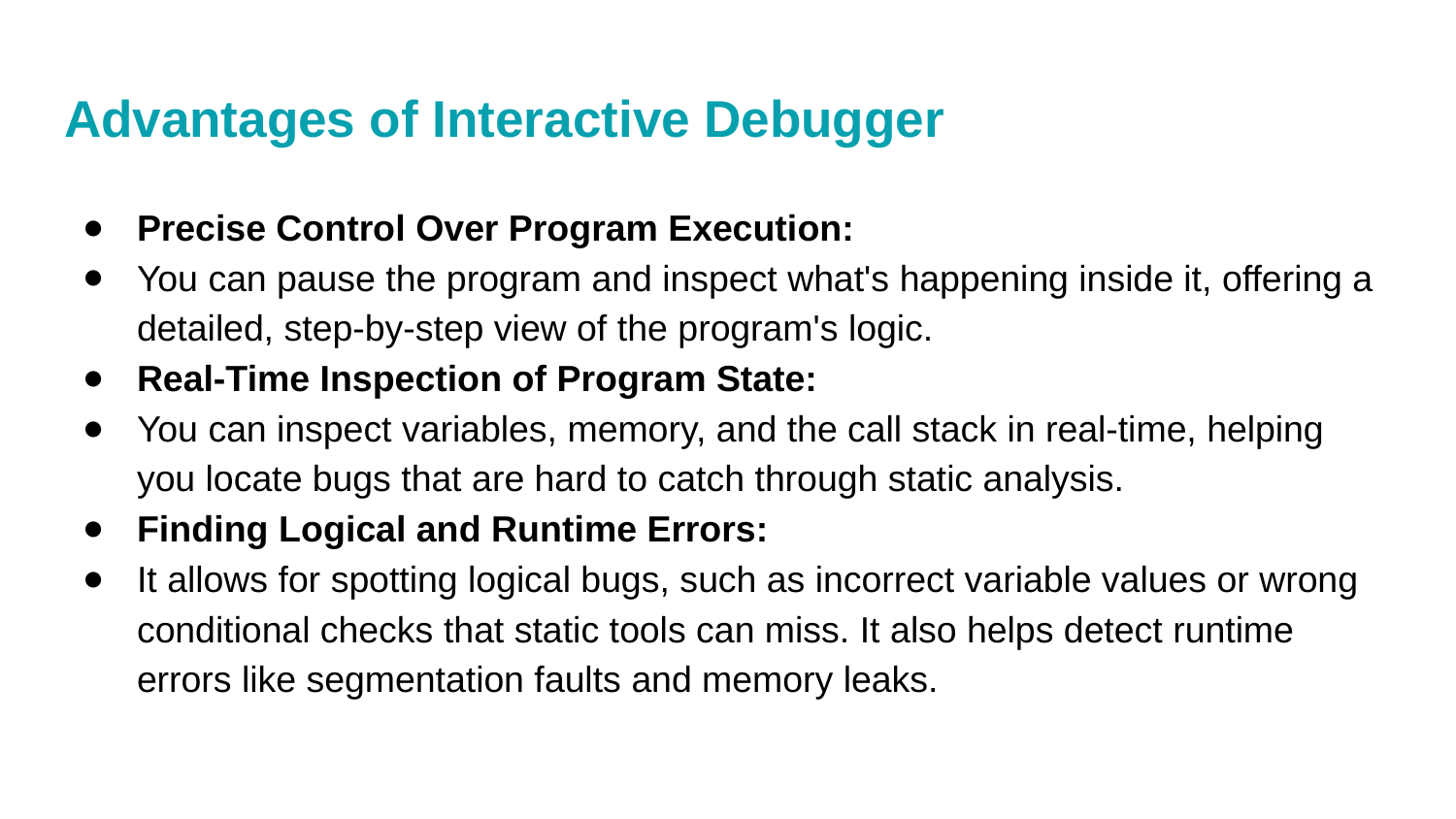

# Advantages of Interactive Debugger
Precise Control Over Program Execution:
You can pause the program and inspect what's happening inside it, offering a detailed, step-by-step view of the program's logic.
Real-Time Inspection of Program State:
You can inspect variables, memory, and the call stack in real-time, helping you locate bugs that are hard to catch through static analysis.
Finding Logical and Runtime Errors:
It allows for spotting logical bugs, such as incorrect variable values or wrong conditional checks that static tools can miss. It also helps detect runtime errors like segmentation faults and memory leaks.